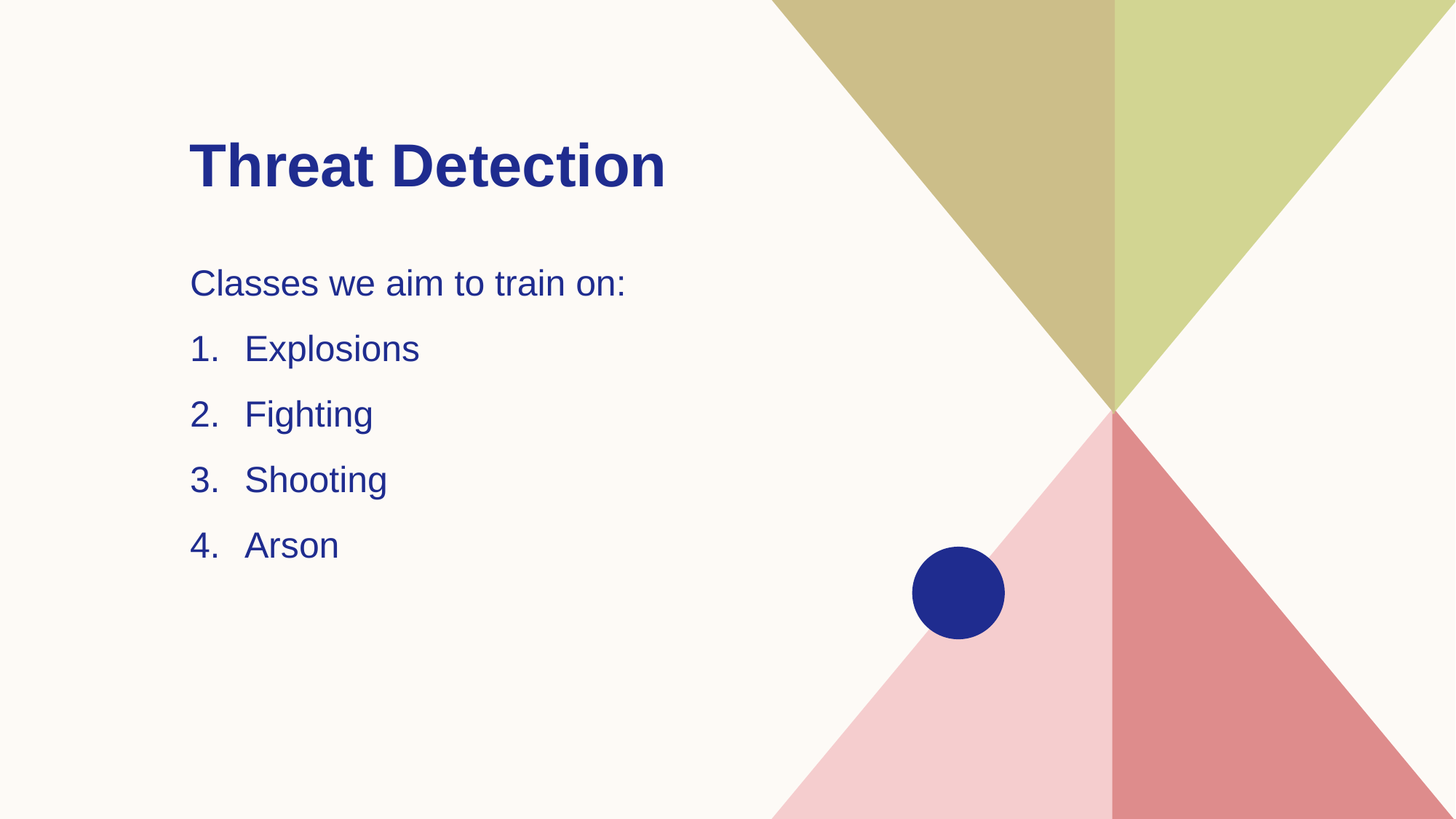

Threat Detection
Classes we aim to train on:
Explosions
Fighting
Shooting
Arson